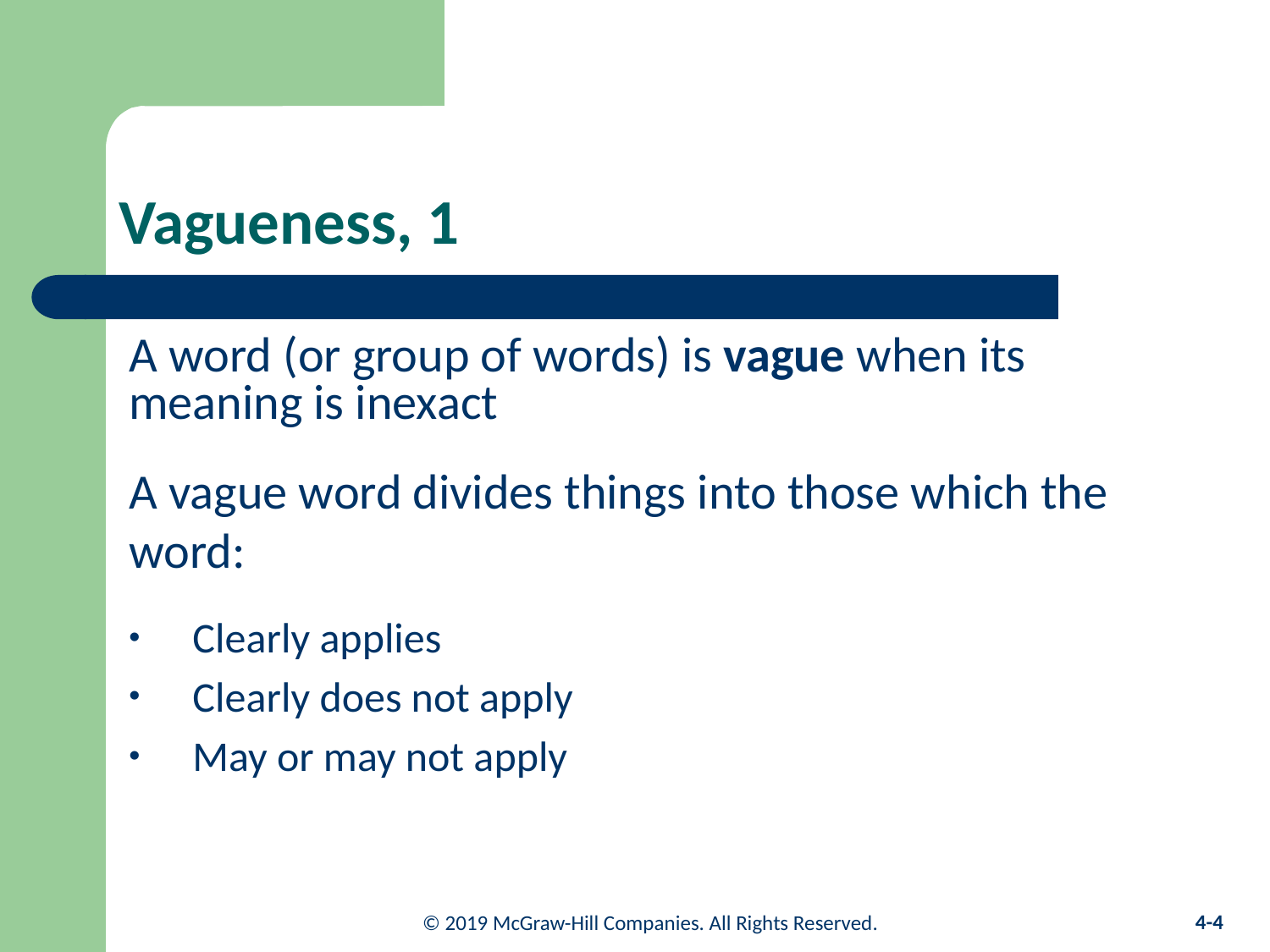

# Vagueness, 1
A word (or group of words) is vague when its meaning is inexact

A vague word divides things into those which the word:

Clearly applies
Clearly does not apply
May or may not apply